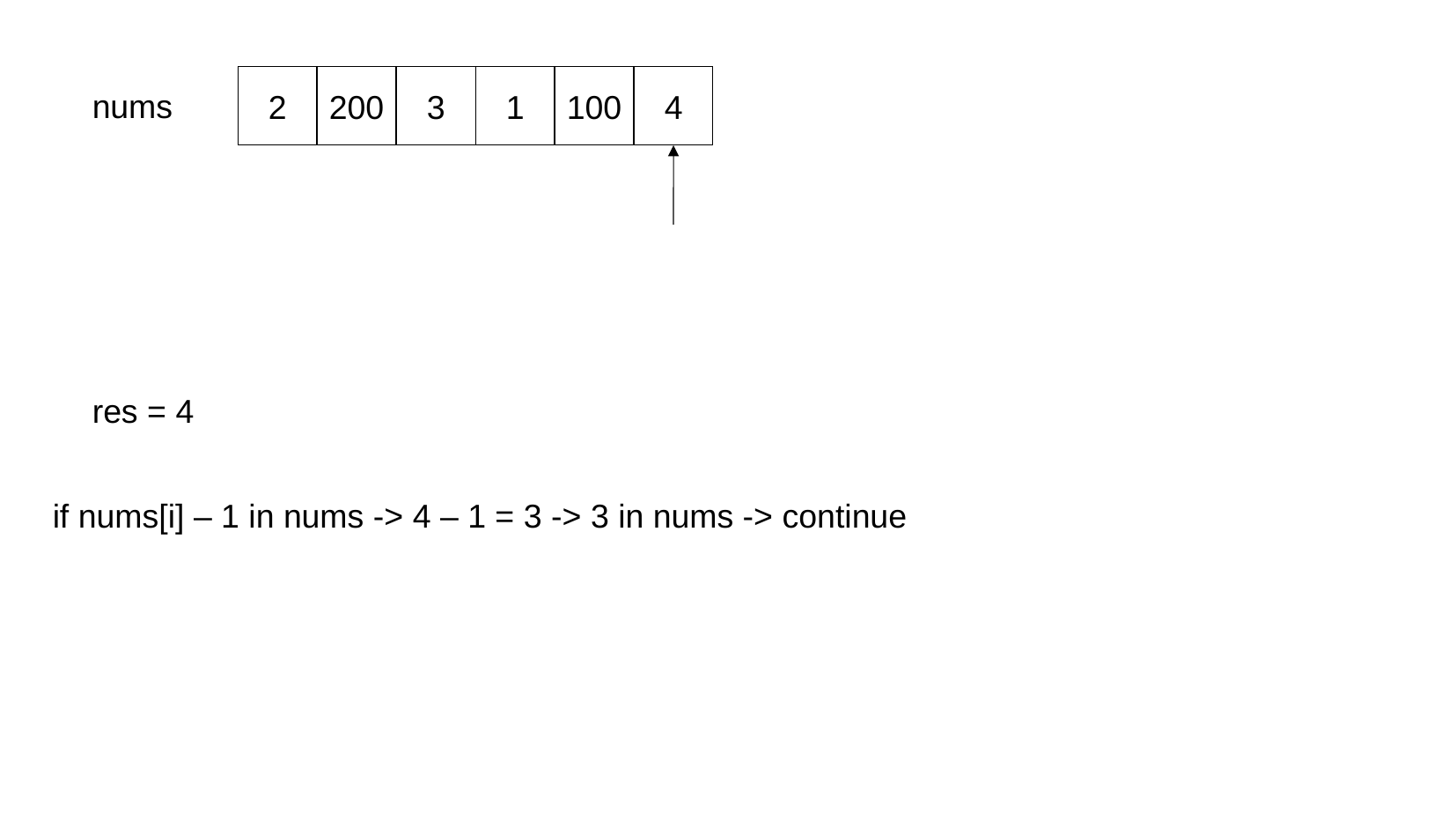

2
200
3
1
100
4
nums

res = 4
if nums[i] – 1 in nums -> 4 – 1 = 3 -> 3 in nums -> continue